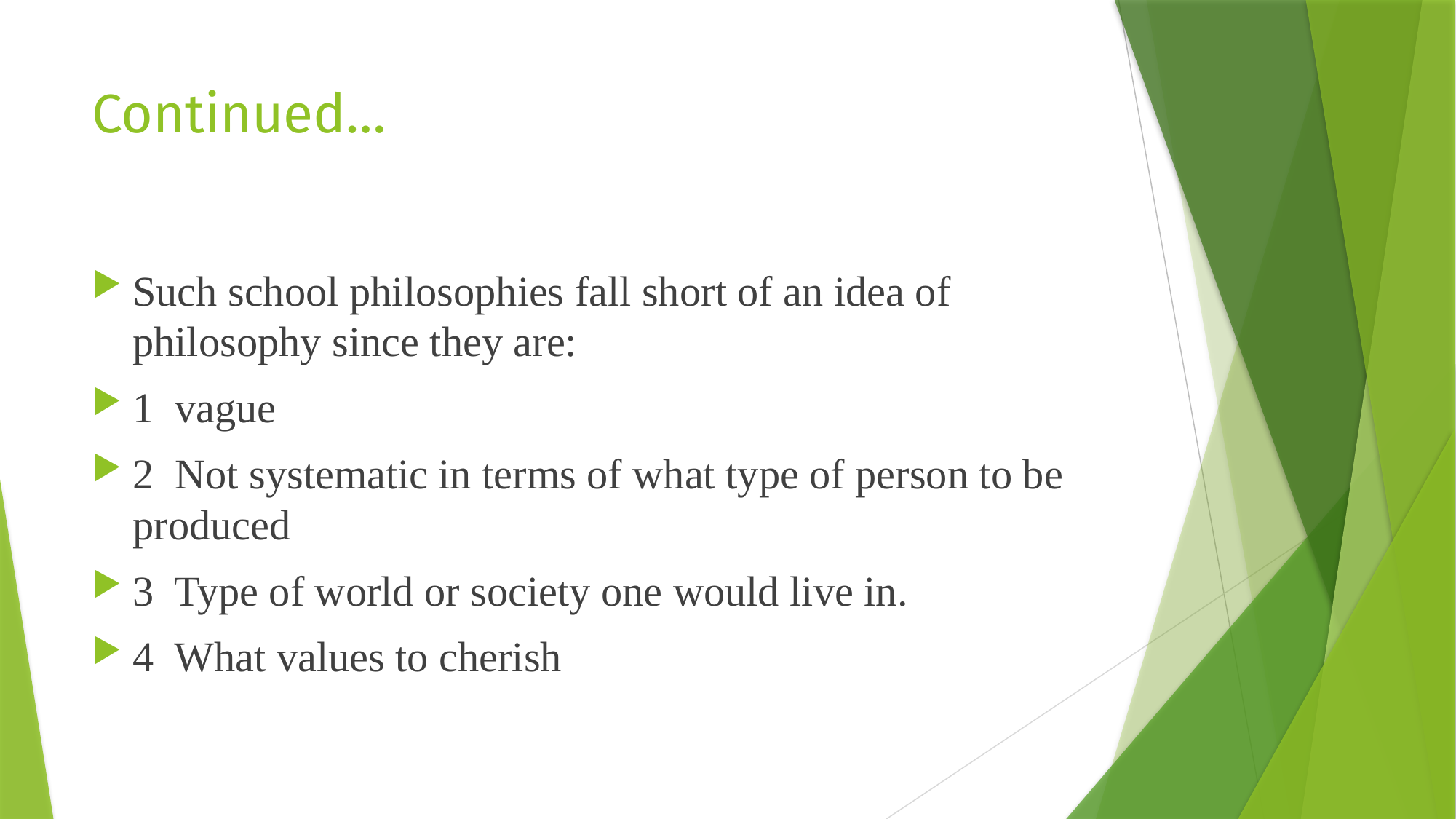

# Continued…
Such school philosophies fall short of an idea of philosophy since they are:
1  vague
2  Not systematic in terms of what type of person to be produced
3  Type of world or society one would live in.
4  What values to cherish